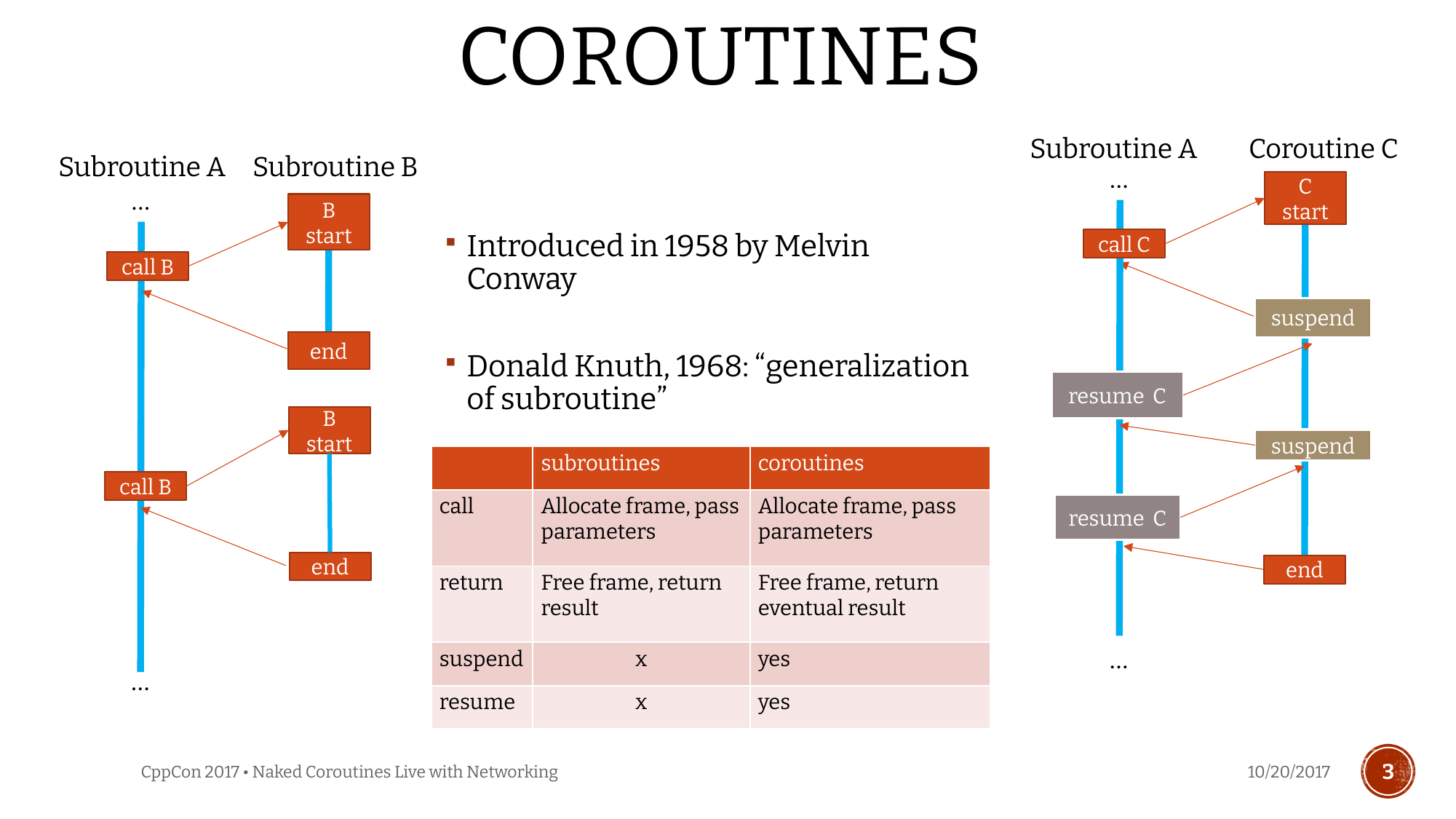

# Coroutines
Subroutine A
Coroutine C
…
C start
call C
suspend
resume  C
suspend
resume  C
end
…
Subroutine A
Subroutine B
…
B start
call B
end
B start
call B
end
…
Introduced in 1958 by Melvin Conway
Donald Knuth, 1968: “generalization of subroutine”
|  | subroutines | coroutines |
| --- | --- | --- |
| call | Allocate frame, pass parameters | Allocate frame, pass parameters |
| return | Free frame, return result | Free frame, return eventual result |
| suspend | x | yes |
| resume | x | yes |
CppCon 2017 • Naked Coroutines Live with Networking
10/20/2017
3